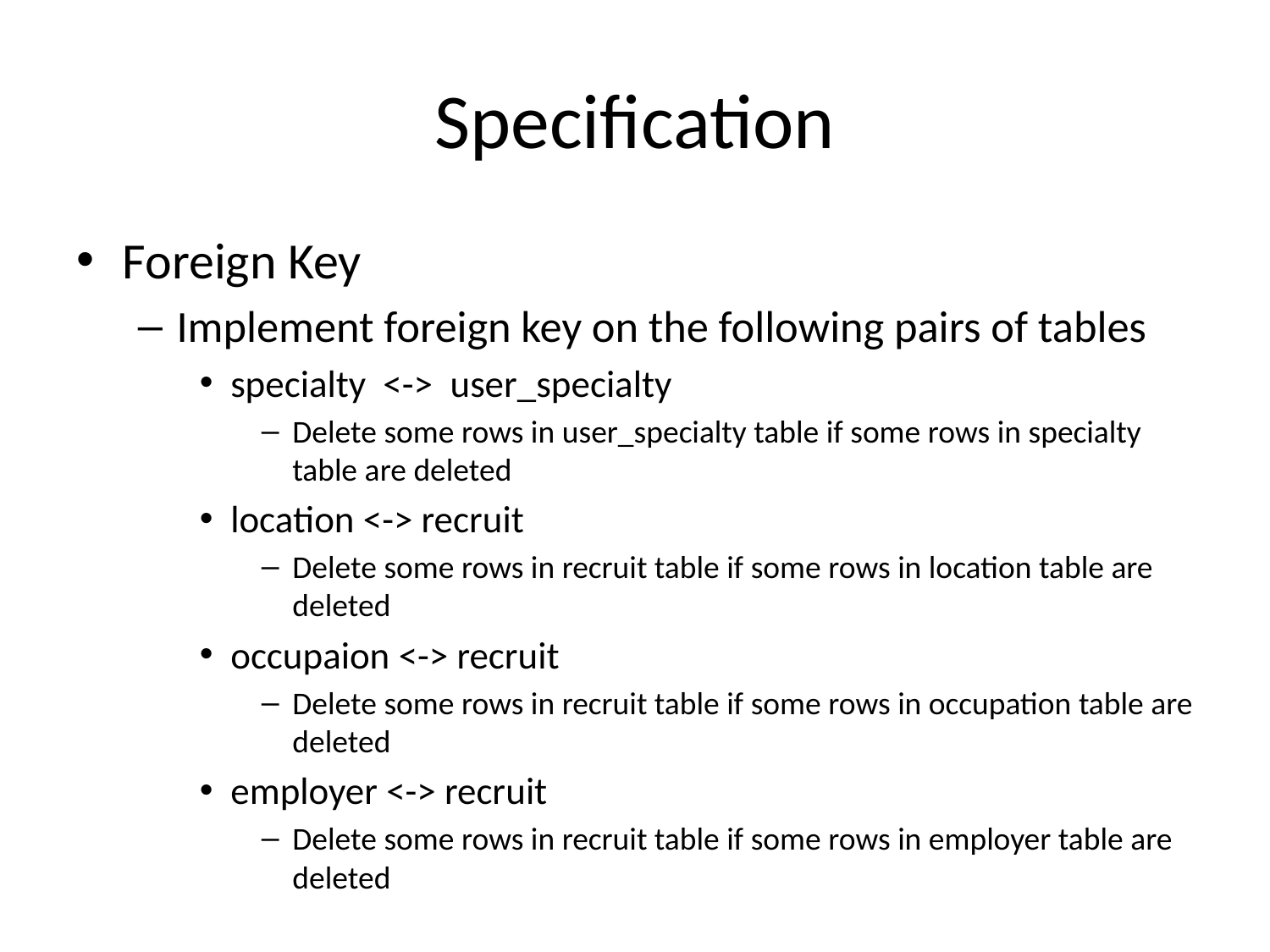

# Specification
Foreign Key
Implement foreign key on the following pairs of tables
specialty  <->  user_specialty
Delete some rows in user_specialty table if some rows in specialty table are deleted
location <-> recruit
Delete some rows in recruit table if some rows in location table are deleted
occupaion <-> recruit
Delete some rows in recruit table if some rows in occupation table are deleted
employer <-> recruit
Delete some rows in recruit table if some rows in employer table are deleted